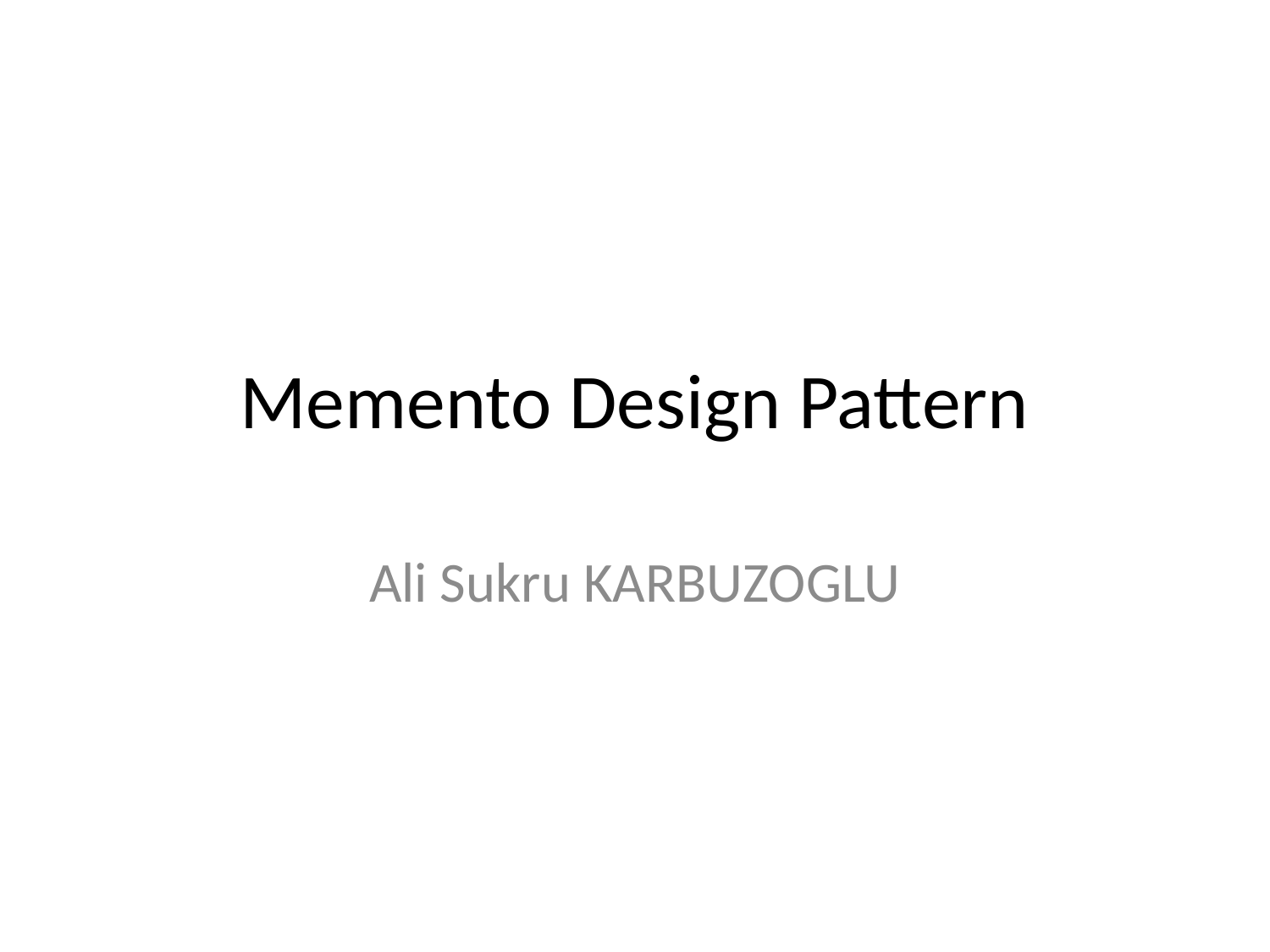

# Memento Design Pattern
Ali Sukru KARBUZOGLU